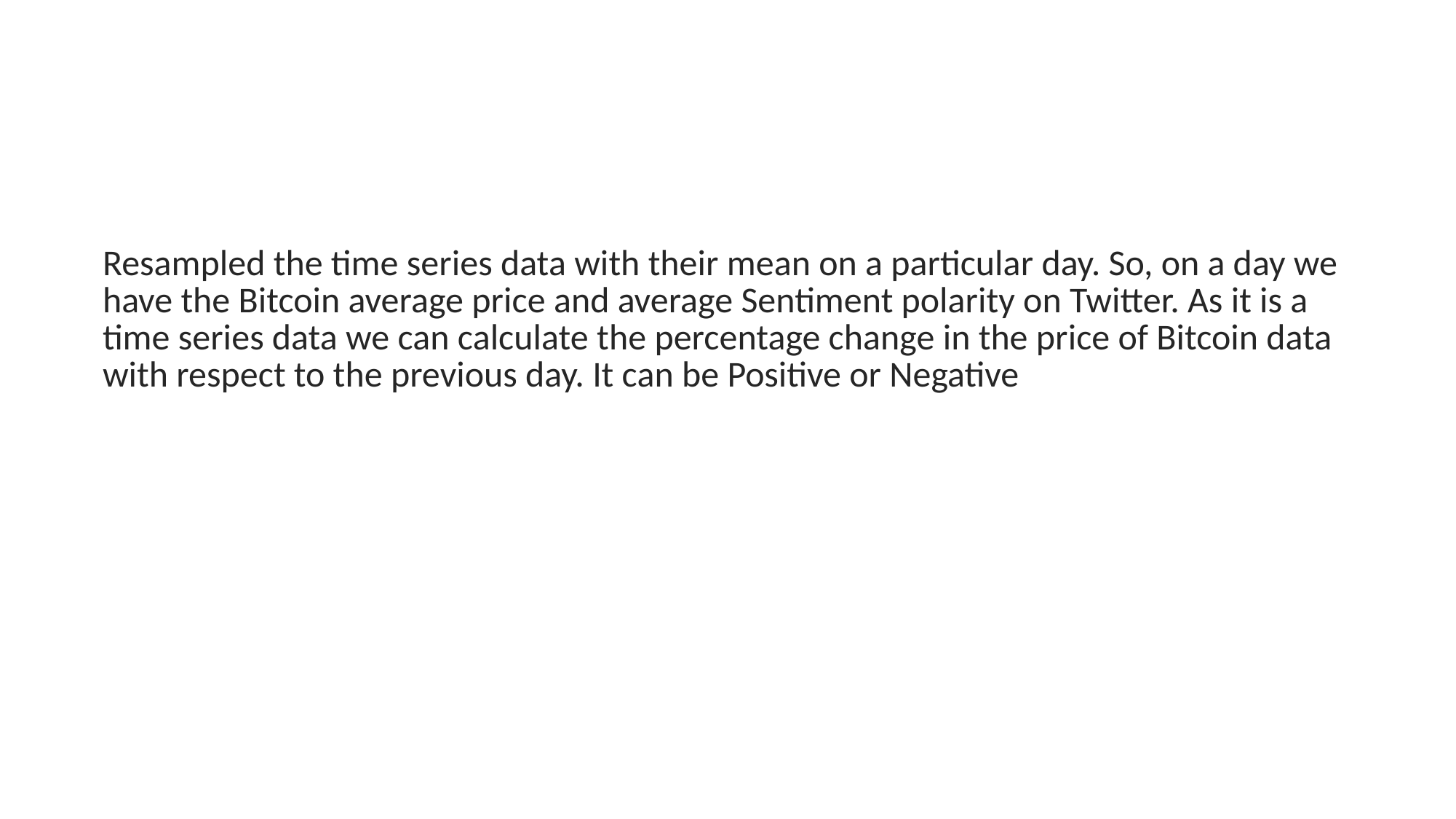

Resampled the time series data with their mean on a particular day. So, on a day we have the Bitcoin average price and average Sentiment polarity on Twitter. As it is a time series data we can calculate the percentage change in the price of Bitcoin data with respect to the previous day. It can be Positive or Negative